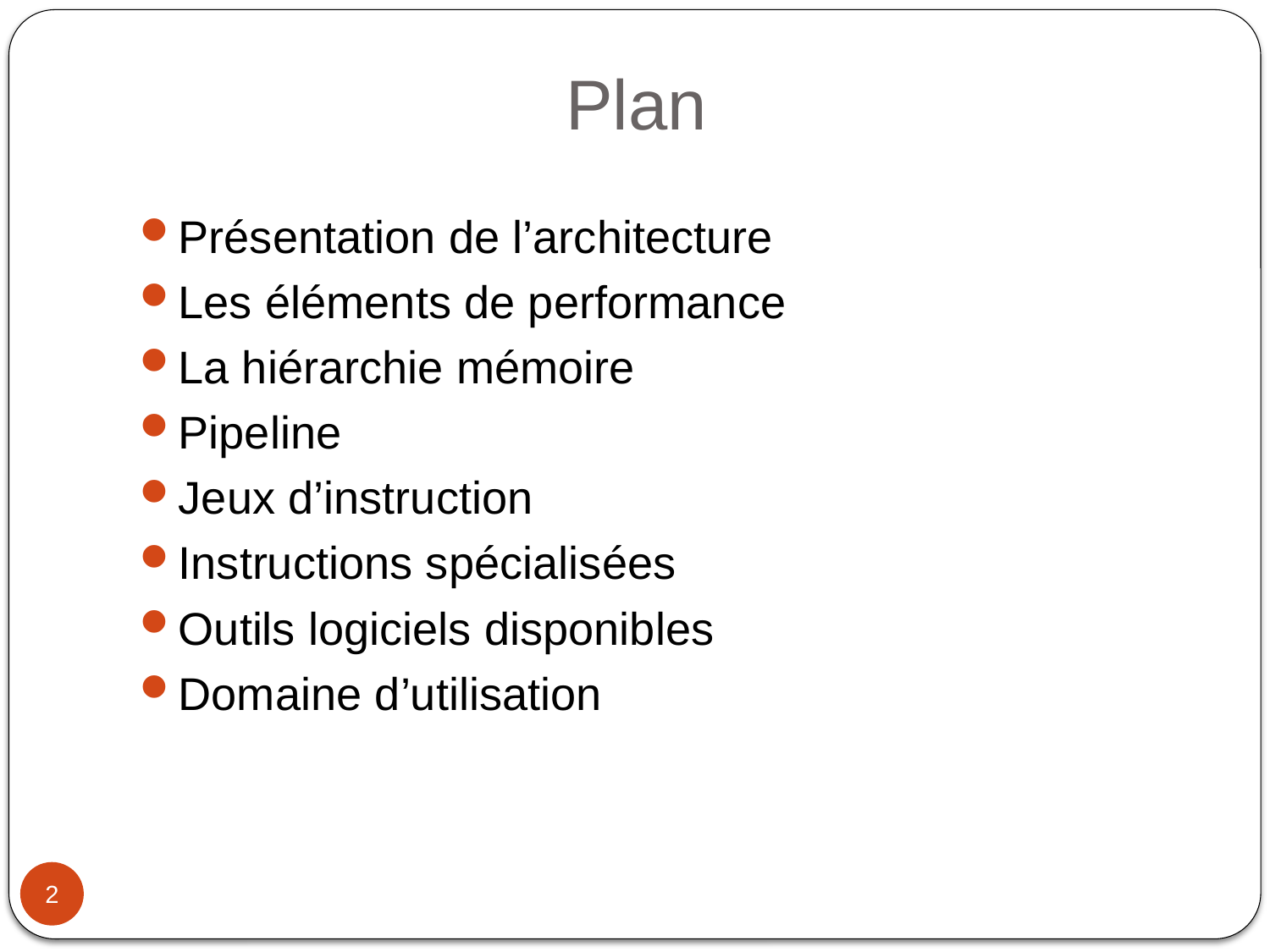

# Plan
Présentation de l’architecture
Les éléments de performance
La hiérarchie mémoire
Pipeline
Jeux d’instruction
Instructions spécialisées
Outils logiciels disponibles
Domaine d’utilisation
2